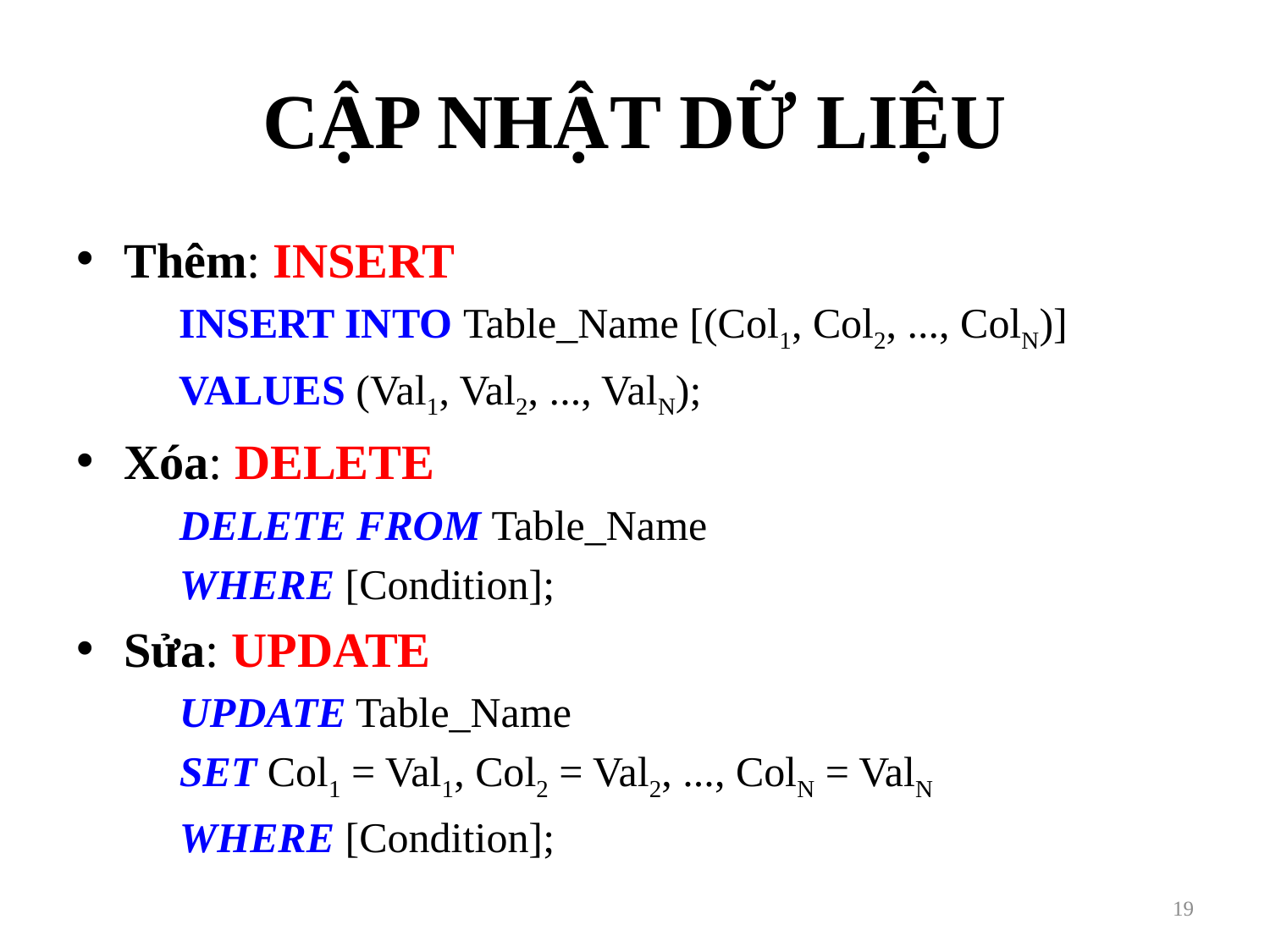

# CẬP NHẬT DỮ LIỆU
Thêm: INSERT
	INSERT INTO Table_Name [(Col1, Col2, ..., ColN)]
	VALUES (Val1, Val2, ..., ValN);
Xóa: DELETE
	DELETE FROM Table_Name
	WHERE [Condition];
Sửa: UPDATE
	UPDATE Table_Name
	SET Col1 = Val1, Col2 = Val2, ..., ColN = ValN
	WHERE [Condition];
19